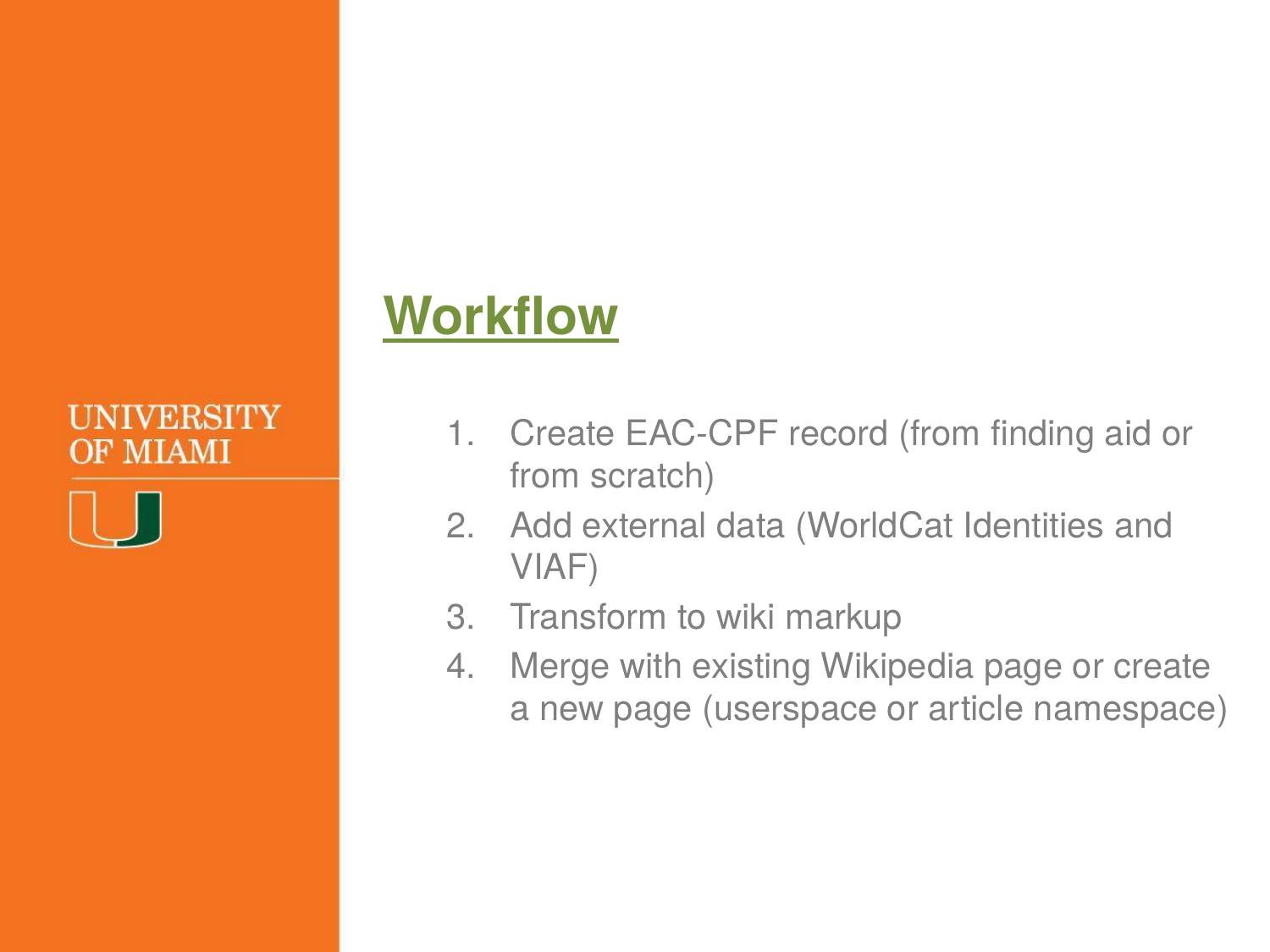

Workflow

Create EAC-CPF record (from finding aid or from scratch)
Add external data (WorldCat Identities and VIAF)
Transform to wiki markup
Merge with existing Wikipedia page or create a new page (userspace or article namespace)